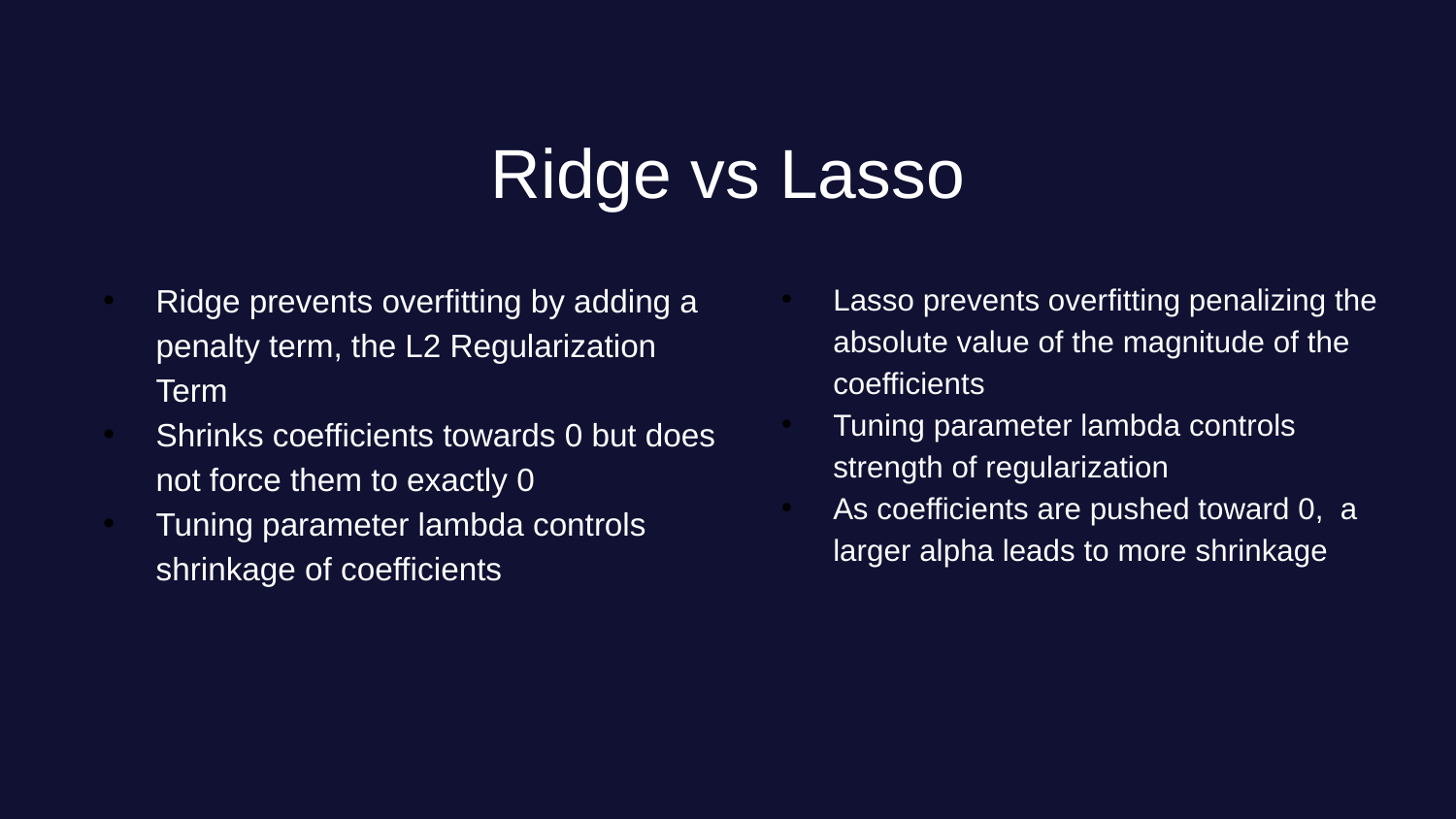

# Ridge vs Lasso
Ridge prevents overfitting by adding a penalty term, the L2 Regularization Term
Shrinks coefficients towards 0 but does not force them to exactly 0
Tuning parameter lambda controls shrinkage of coefficients
Lasso prevents overfitting penalizing the absolute value of the magnitude of the coefficients
Tuning parameter lambda controls strength of regularization
As coefficients are pushed toward 0,  a larger alpha leads to more shrinkage